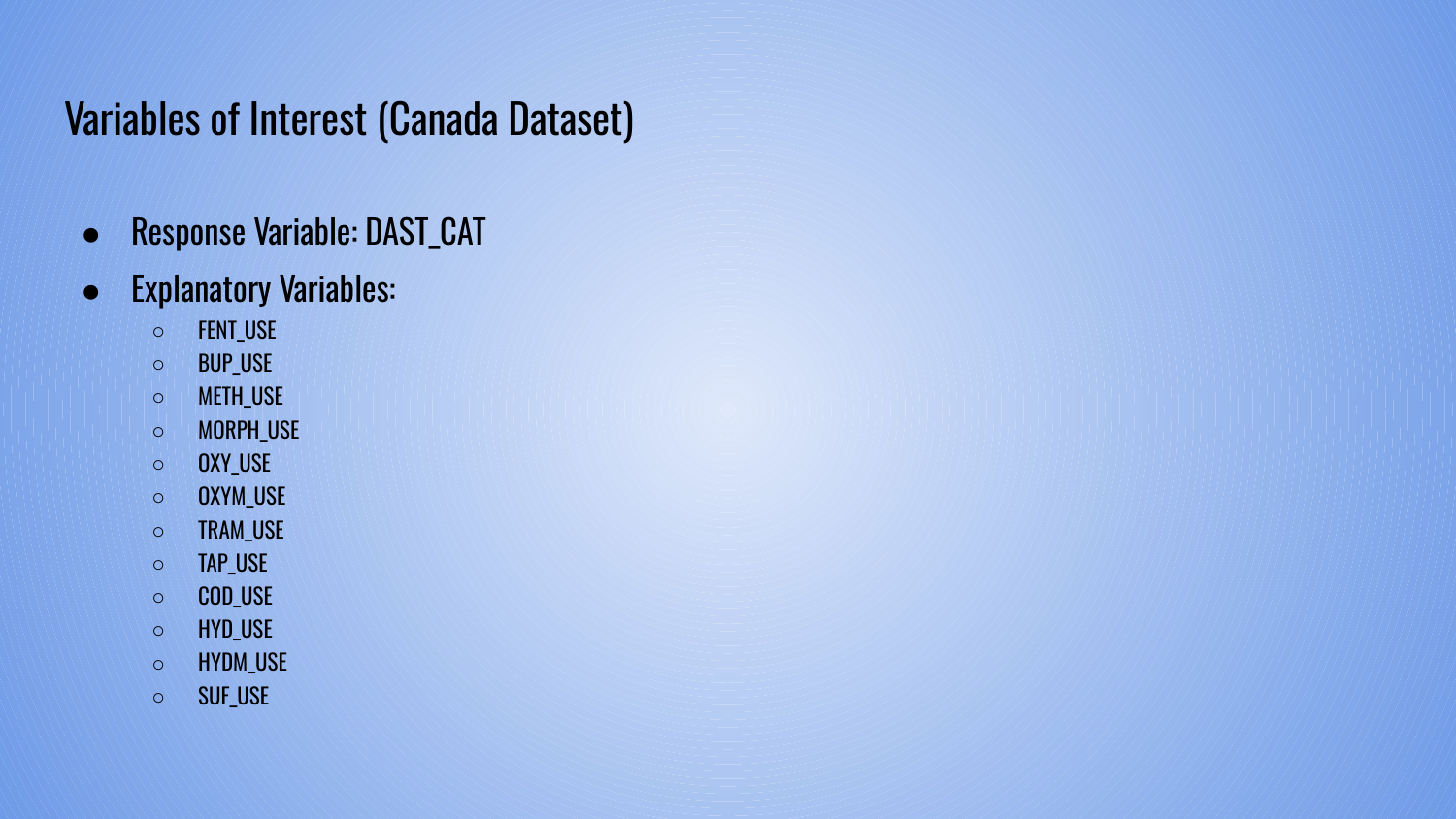

# Variables of Interest (Canada Dataset)
Response Variable: DAST_CAT
Explanatory Variables:
FENT_USE
BUP_USE
METH_USE
MORPH_USE
OXY_USE
OXYM_USE
TRAM_USE
TAP_USE
COD_USE
HYD_USE
HYDM_USE
SUF_USE